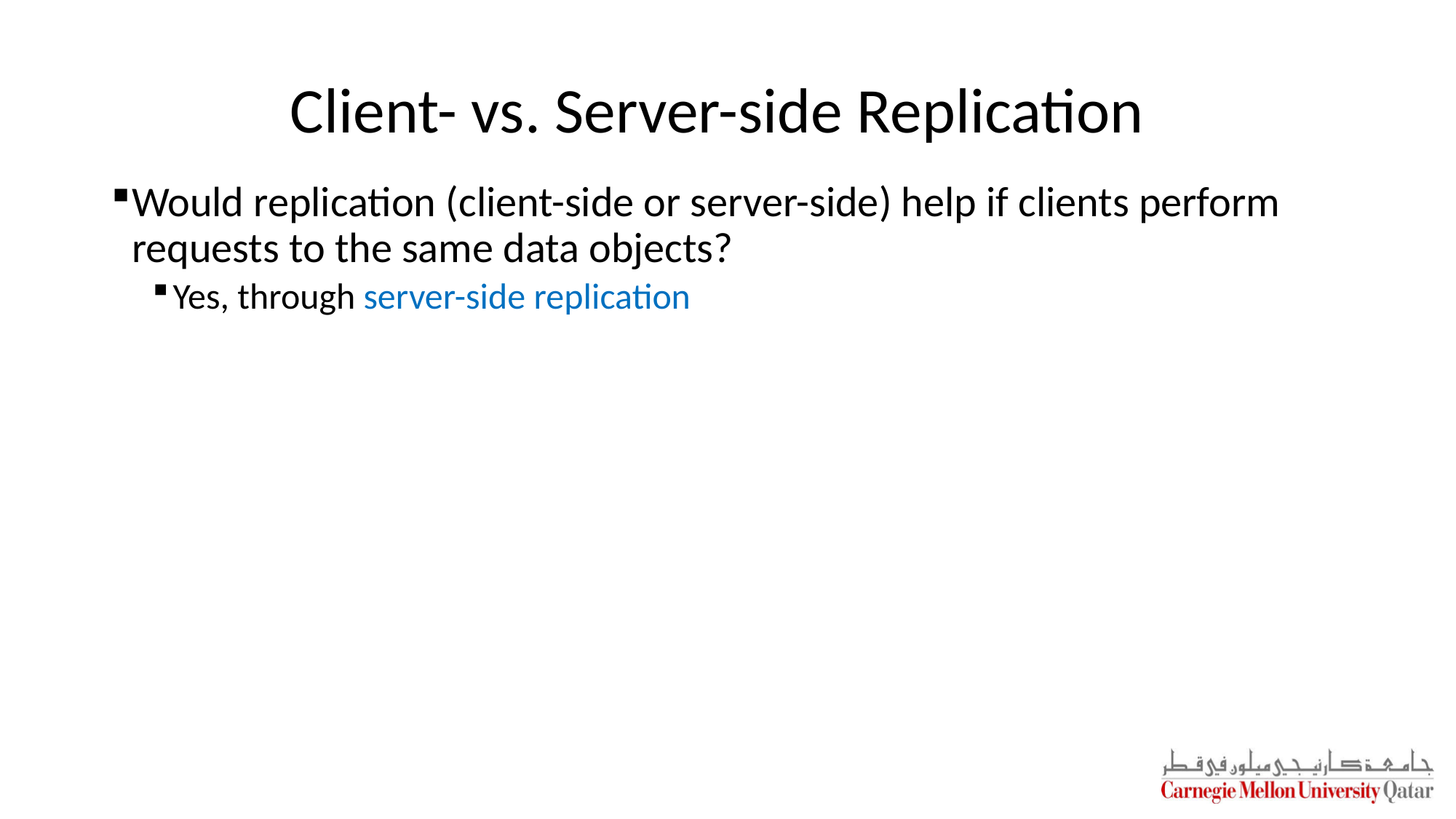

# Client- vs. Server-side Replication
Would replication (client-side or server-side) help if clients perform requests to the same data objects?
Yes, through server-side replication